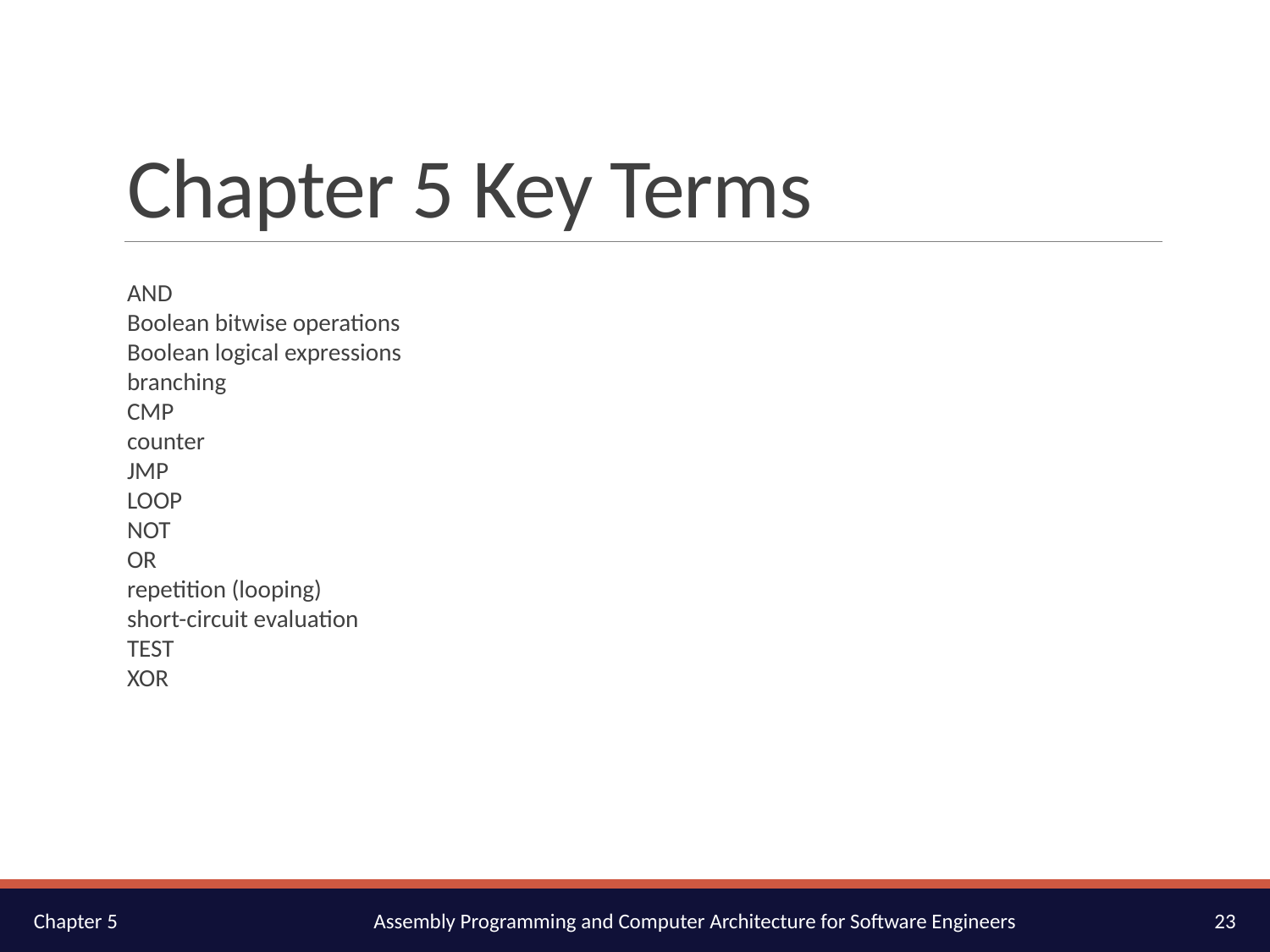

# Chapter 5 Key Terms
AND
Boolean bitwise operations
Boolean logical expressions
branching
CMP
counter
JMP
LOOP
NOT
OR
repetition (looping)
short-circuit evaluation
TEST
XOR

23
Chapter 5
Assembly Programming and Computer Architecture for Software Engineers